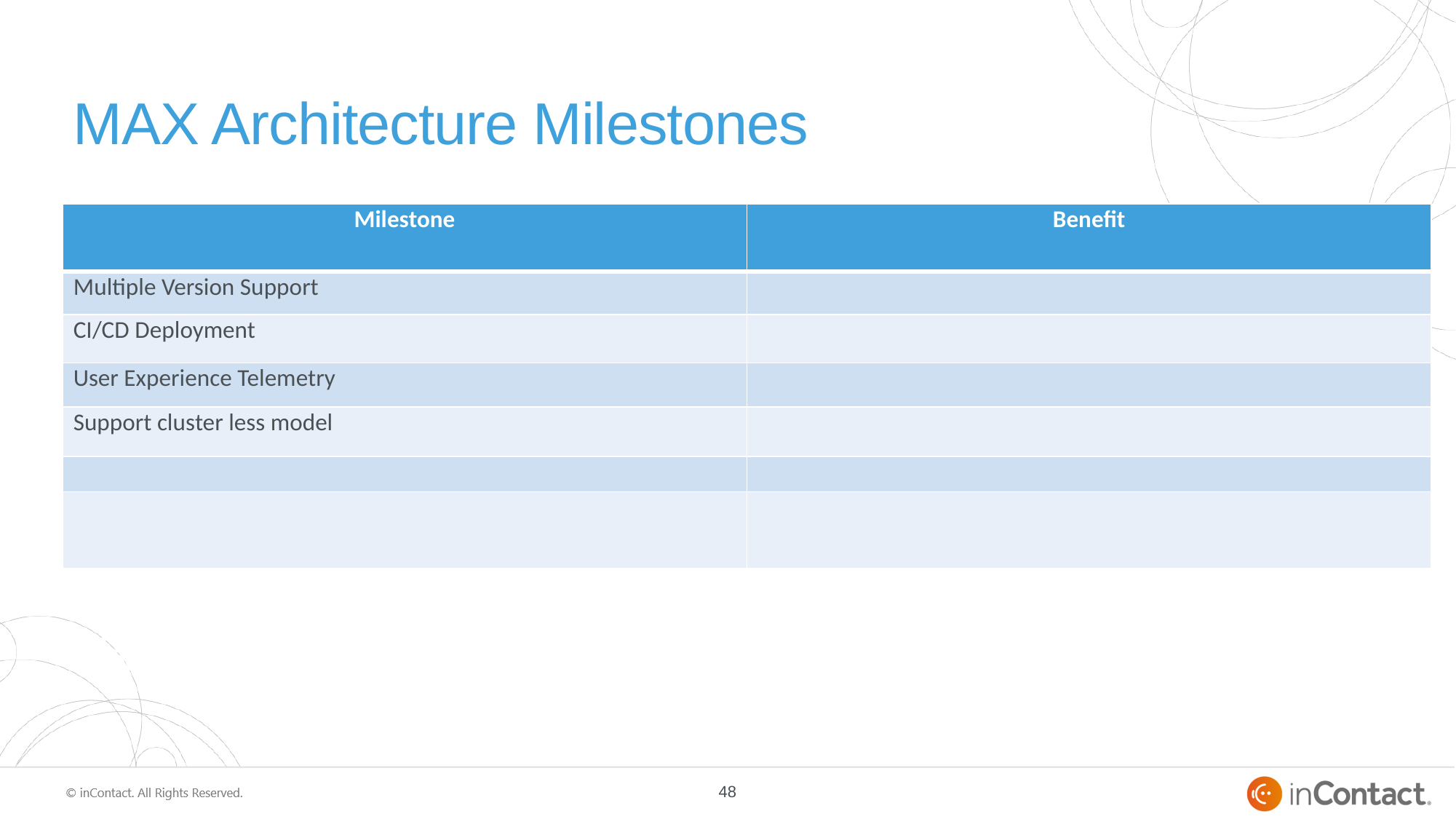

# MAX Architecture Milestones
| Milestone | Benefit |
| --- | --- |
| Multiple Version Support |  |
| CI/CD Deployment |  |
| User Experience Telemetry |  |
| Support cluster less model |  |
|  |  |
|  |  |
48